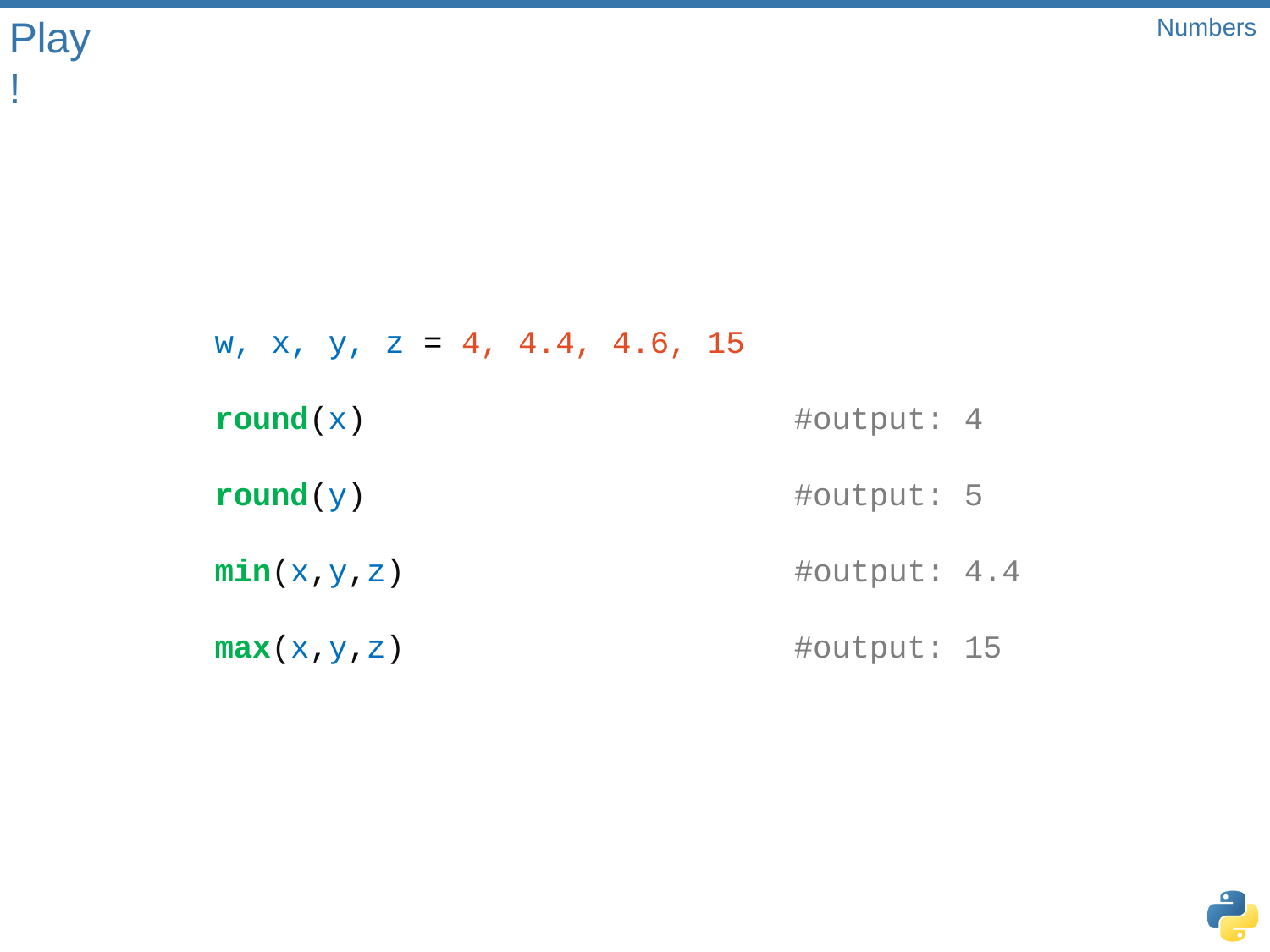

# Play !
Numbers
w, x, y, z = 4, 4.4, 4.6, 15
round(x)
#output: 4
round(y)
#output: 5
min(x,y,z)
#output: 4.4
max(x,y,z)
#output: 15